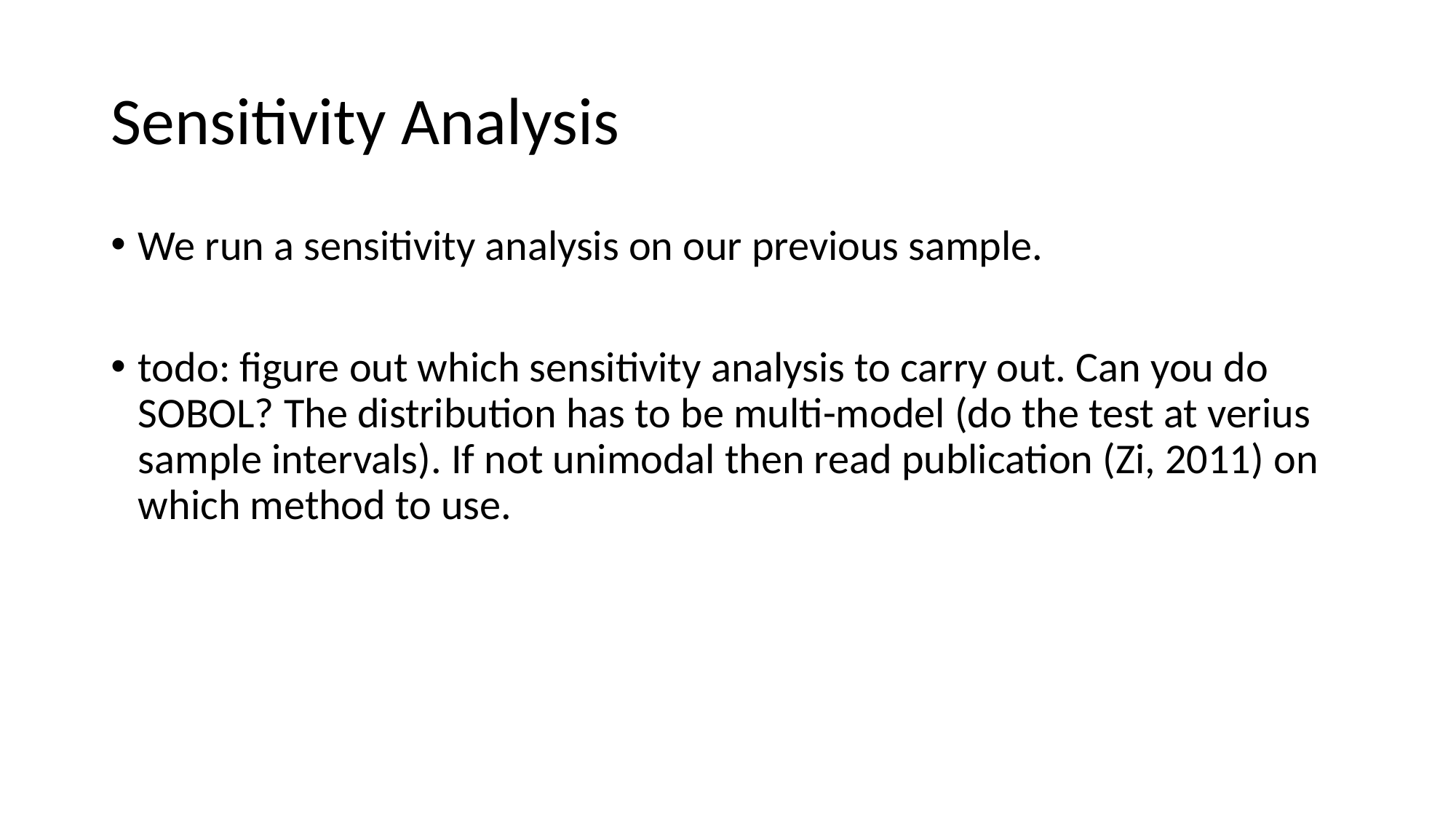

# Sensitivity Analysis
We run a sensitivity analysis on our previous sample.

todo: figure out which sensitivity analysis to carry out. Can you do SOBOL? The distribution has to be multi-model (do the test at verius sample intervals). If not unimodal then read publication (Zi, 2011) on which method to use.